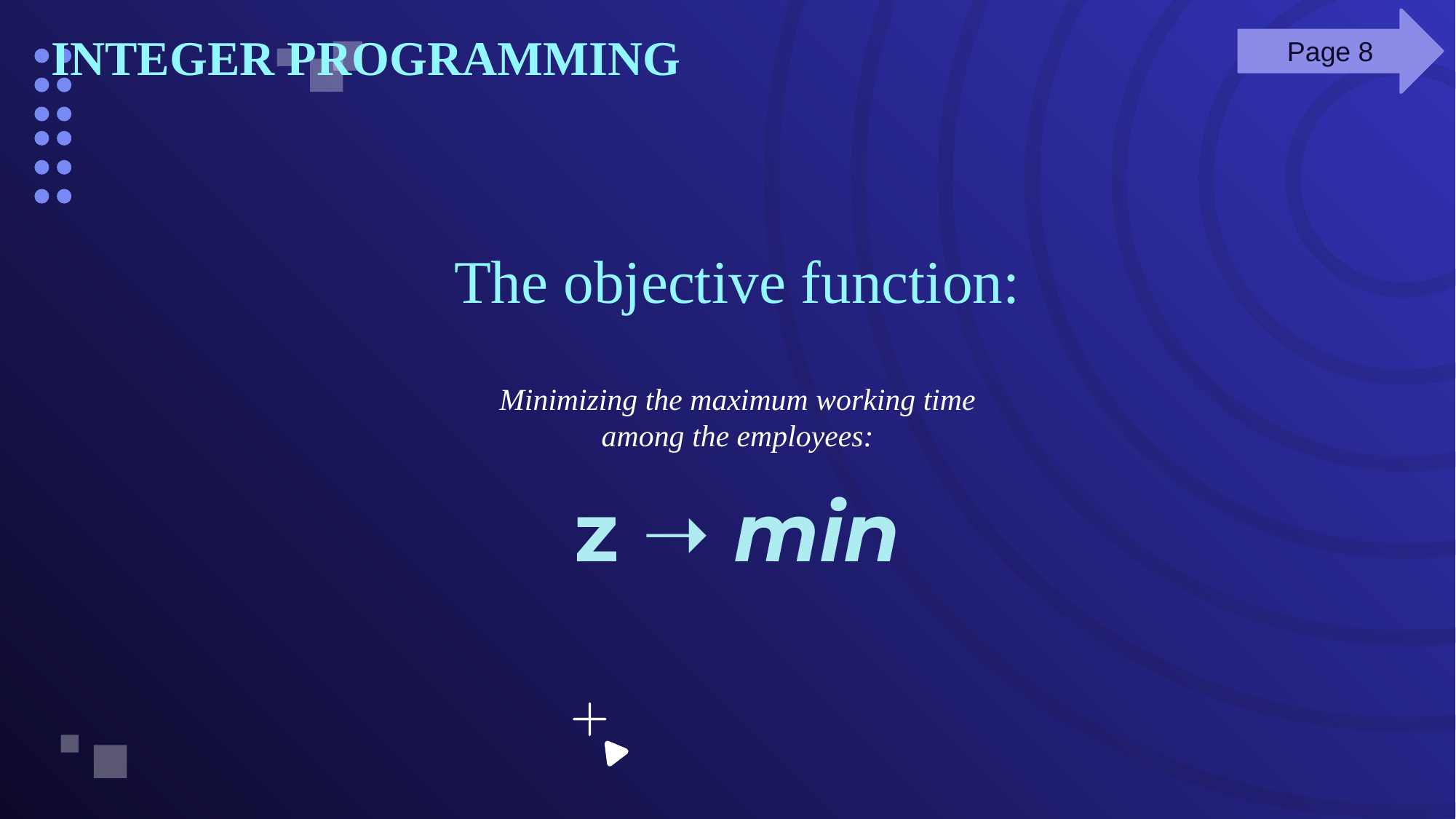

Page 8
INTEGER PROGRAMMING
The objective function:
Minimizing the maximum working time among the employees:
z ➝ min